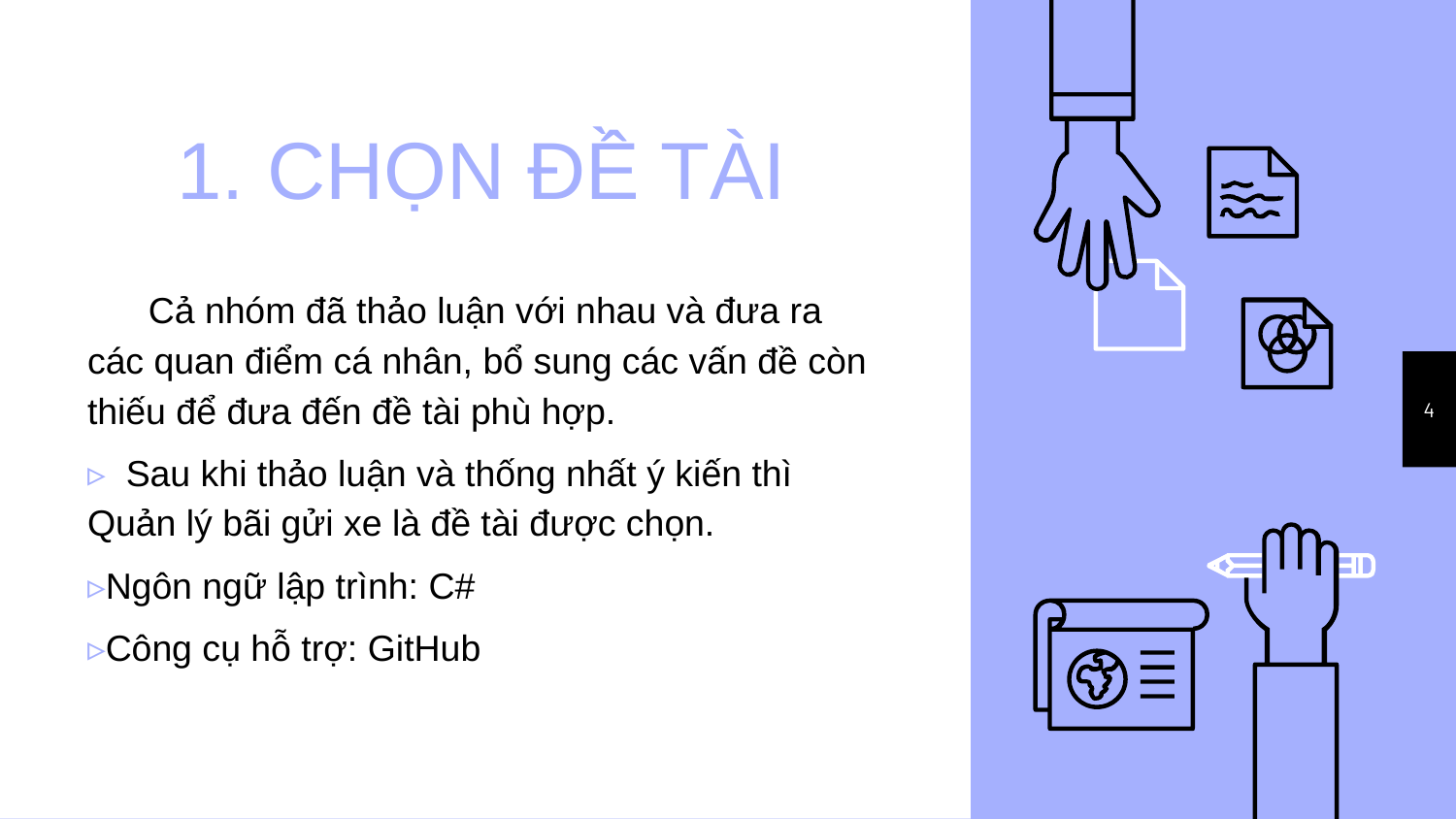

# 1. CHỌN ĐỀ TÀI
      Cả nhóm đã thảo luận với nhau và đưa ra các quan điểm cá nhân, bổ sung các vấn đề còn thiếu để đưa đến đề tài phù hợp.
  Sau khi thảo luận và thống nhất ý kiến thì Quản lý bãi gửi xe là đề tài được chọn.
Ngôn ngữ lập trình: C#
Công cụ hỗ trợ: GitHub
4